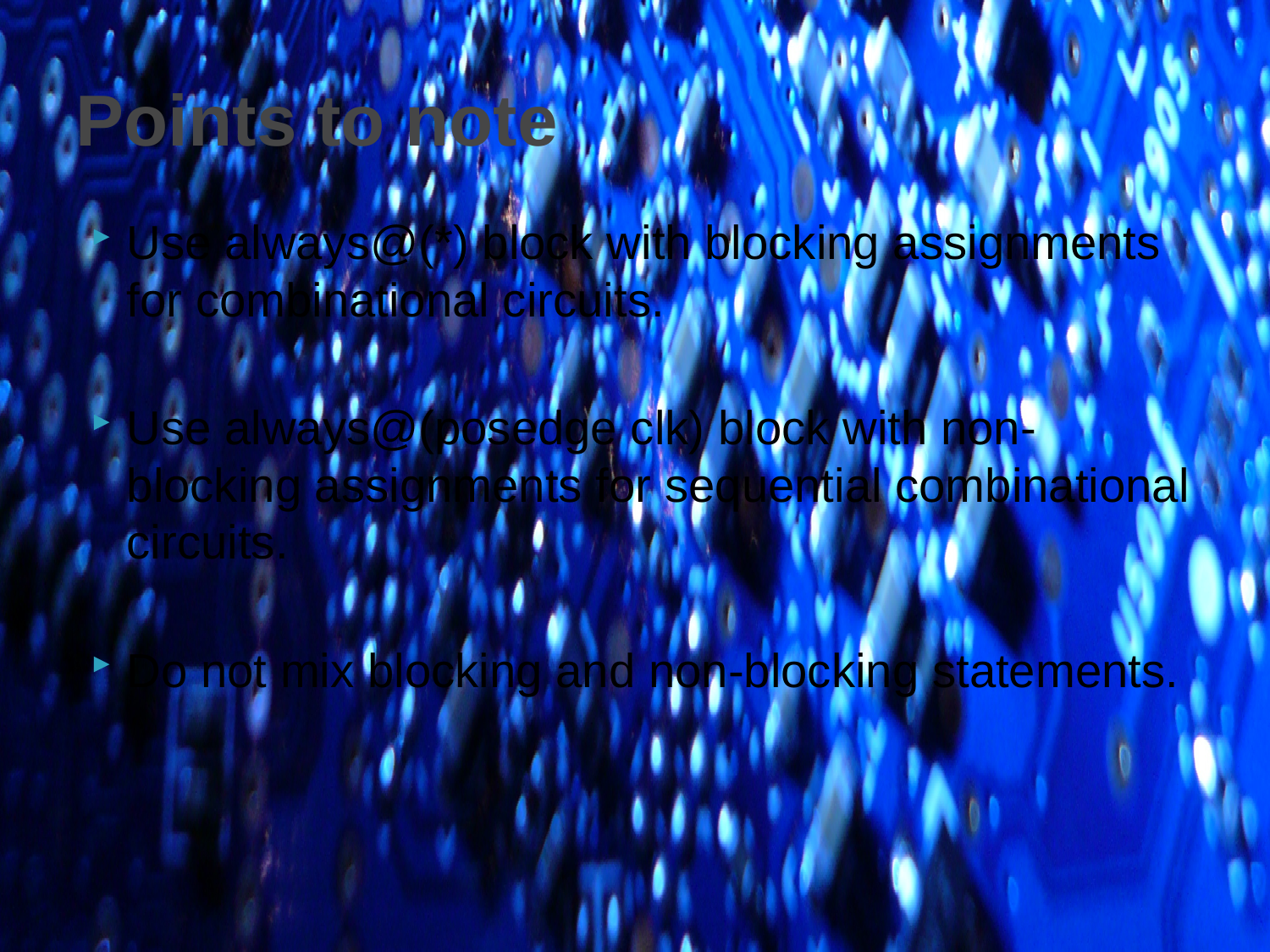

# Points to note
Use always@(*) block with blocking assignments for combinational circuits.

Use always@(posedge clk) block with non- blocking assignments for sequential combinational circuits.

Do not mix blocking and non-blocking statements.